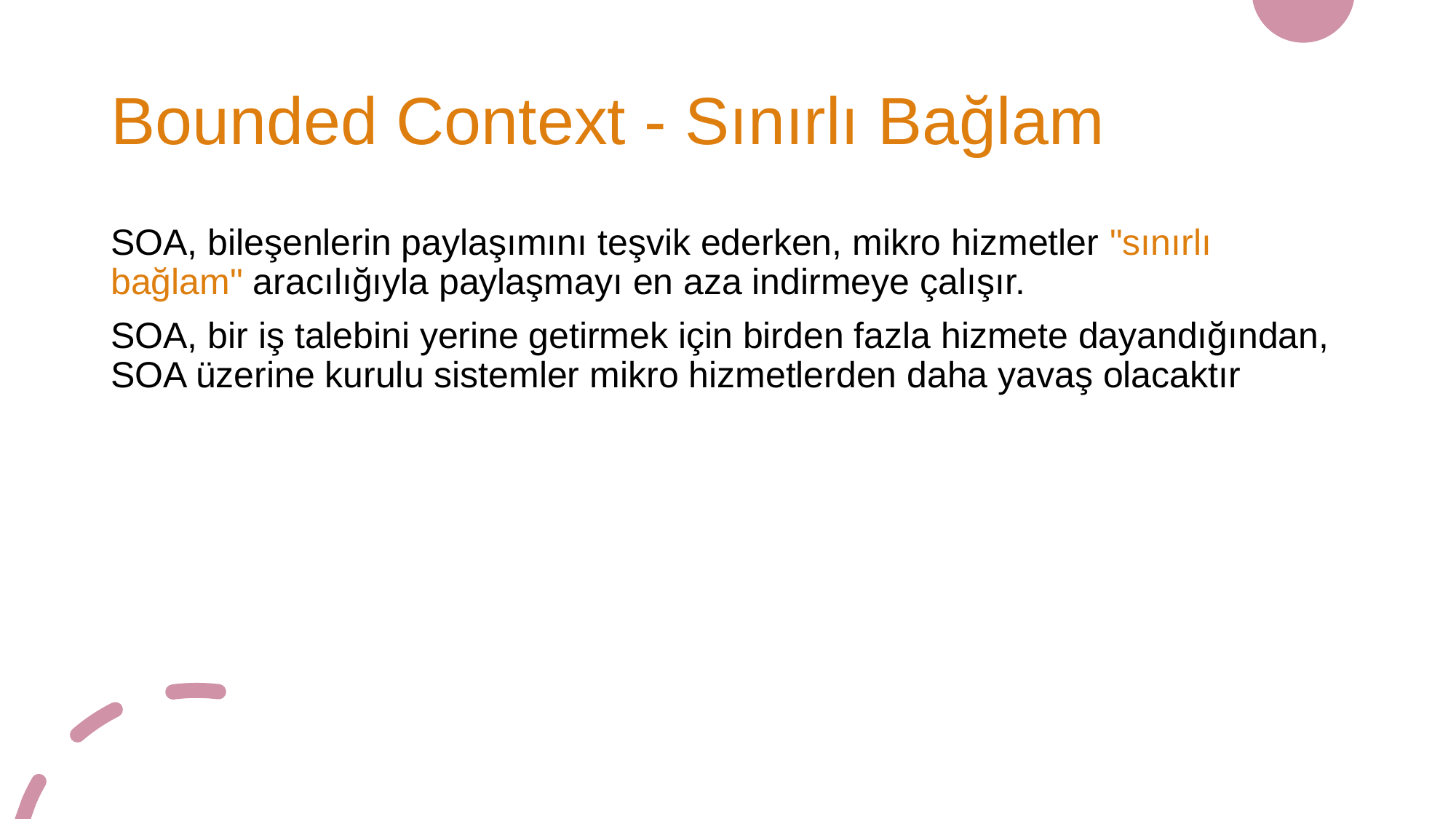

# Bounded Context - Sınırlı Bağlam
SOA, bileşenlerin paylaşımını teşvik ederken, mikro hizmetler "sınırlı bağlam" aracılığıyla paylaşmayı en aza indirmeye çalışır.
SOA, bir iş talebini yerine getirmek için birden fazla hizmete dayandığından, SOA üzerine kurulu sistemler mikro hizmetlerden daha yavaş olacaktır